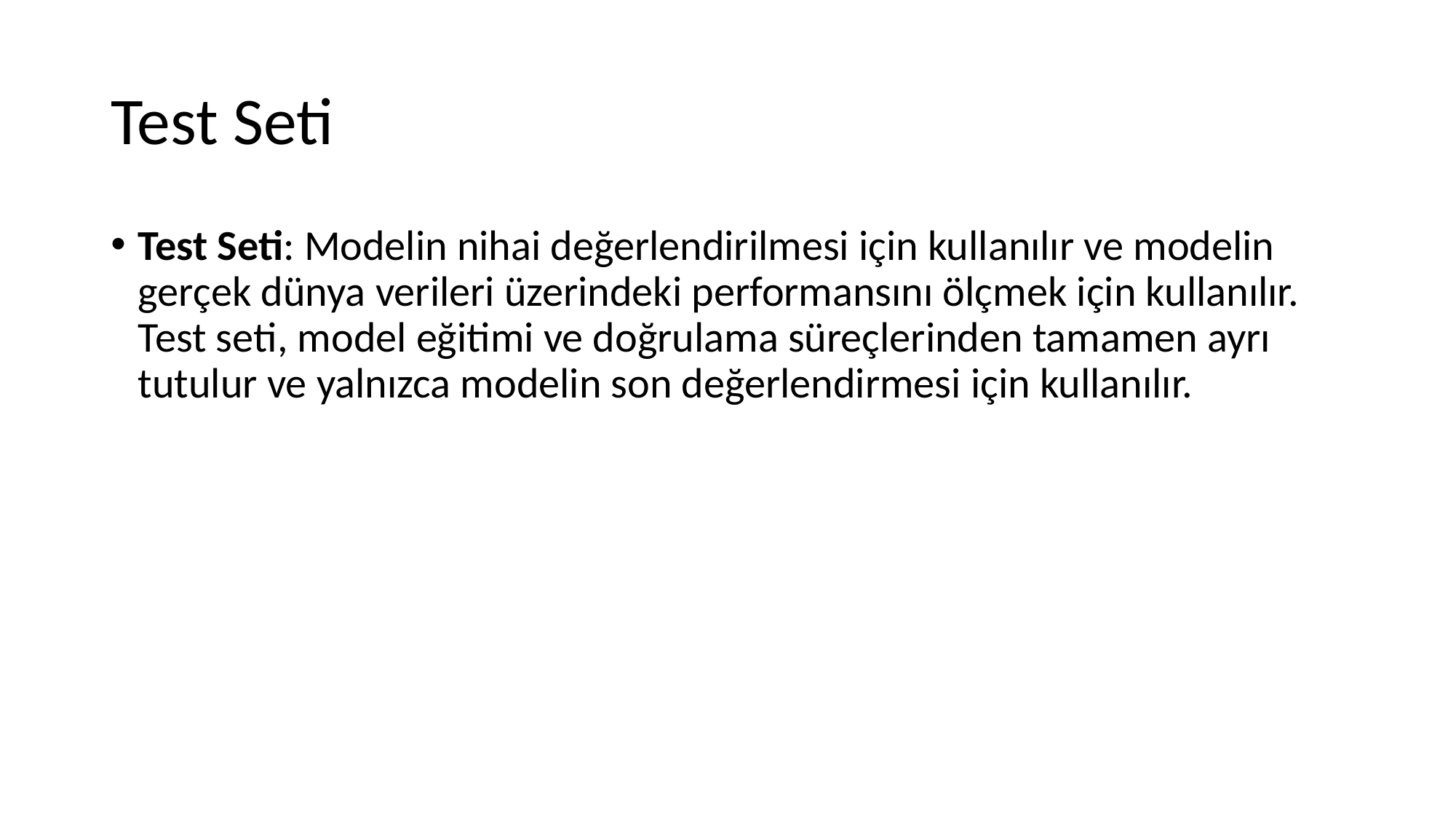

# Test Seti
Test Seti: Modelin nihai değerlendirilmesi için kullanılır ve modelin gerçek dünya verileri üzerindeki performansını ölçmek için kullanılır. Test seti, model eğitimi ve doğrulama süreçlerinden tamamen ayrı tutulur ve yalnızca modelin son değerlendirmesi için kullanılır.